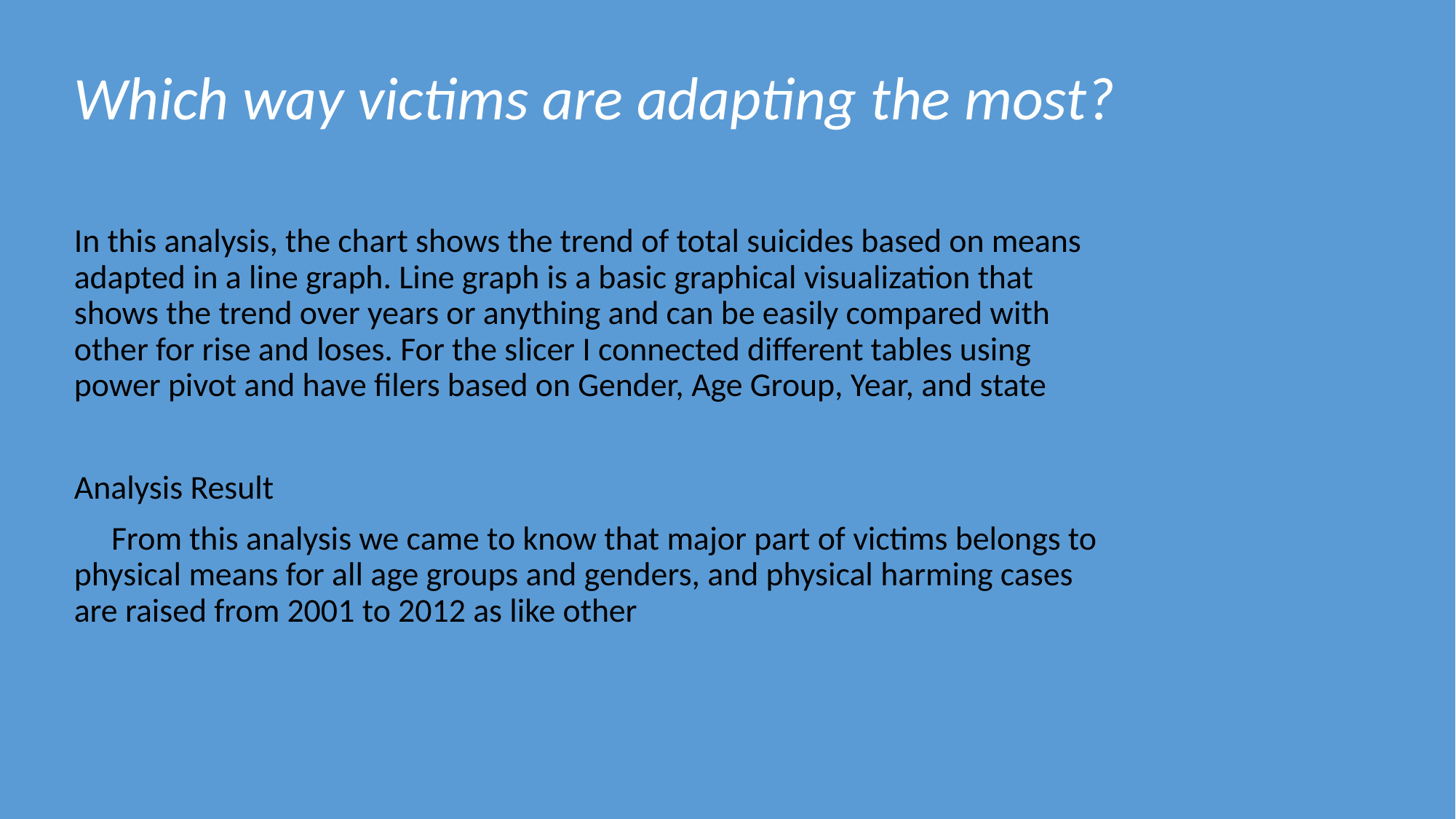

Which way victims are adapting the most?
In this analysis, the chart shows the trend of total suicides based on means adapted in a line graph. Line graph is a basic graphical visualization that shows the trend over years or anything and can be easily compared with other for rise and loses. For the slicer I connected different tables using power pivot and have filers based on Gender, Age Group, Year, and state

Analysis Result
     From this analysis we came to know that major part of victims belongs to physical means for all age groups and genders, and physical harming cases are raised from 2001 to 2012 as like other